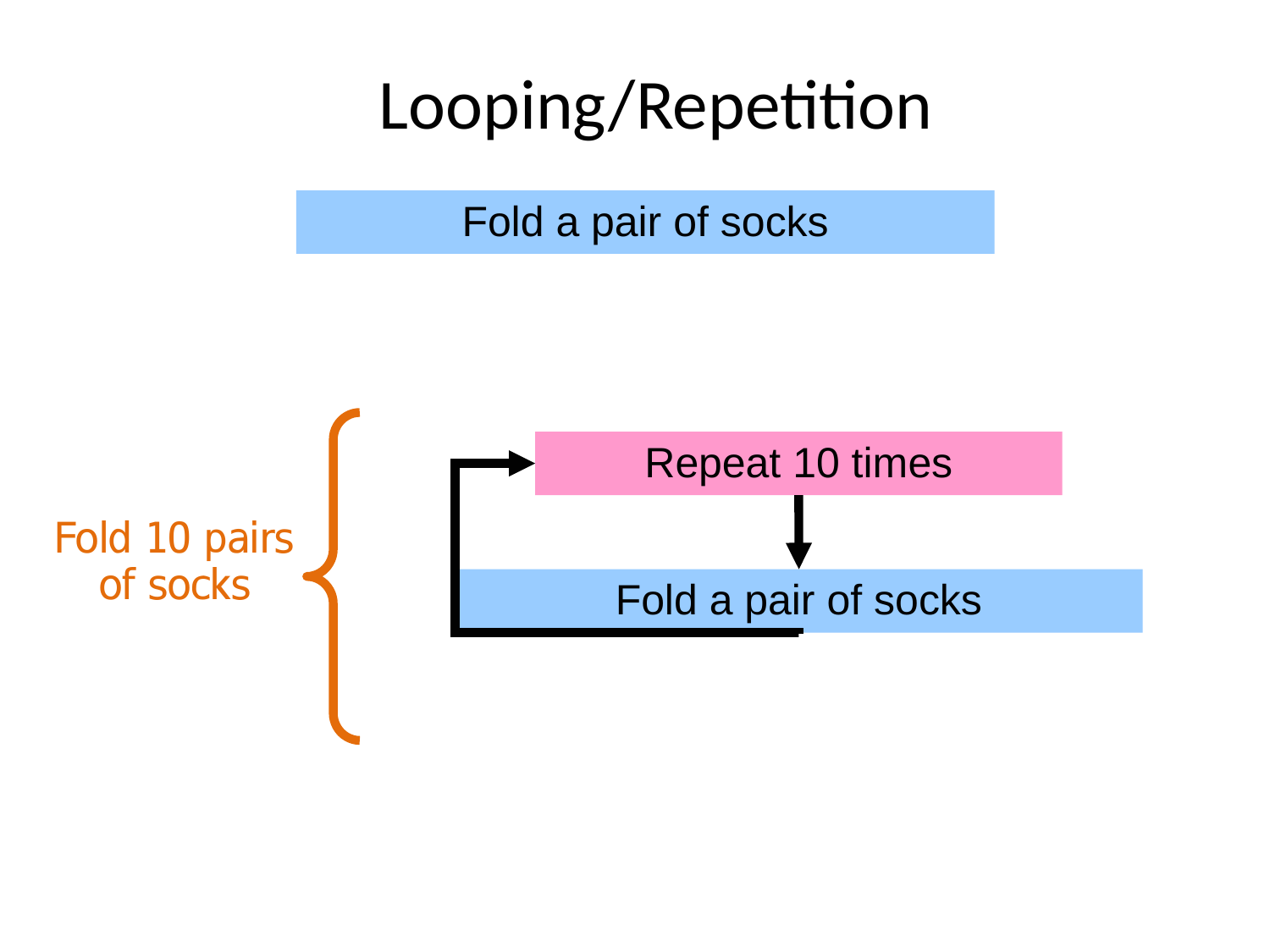

Looping/Repetition

Fold a pair of socks

Repeat 10 times
Fold 10 pairs of socks
Fold a pair of socks